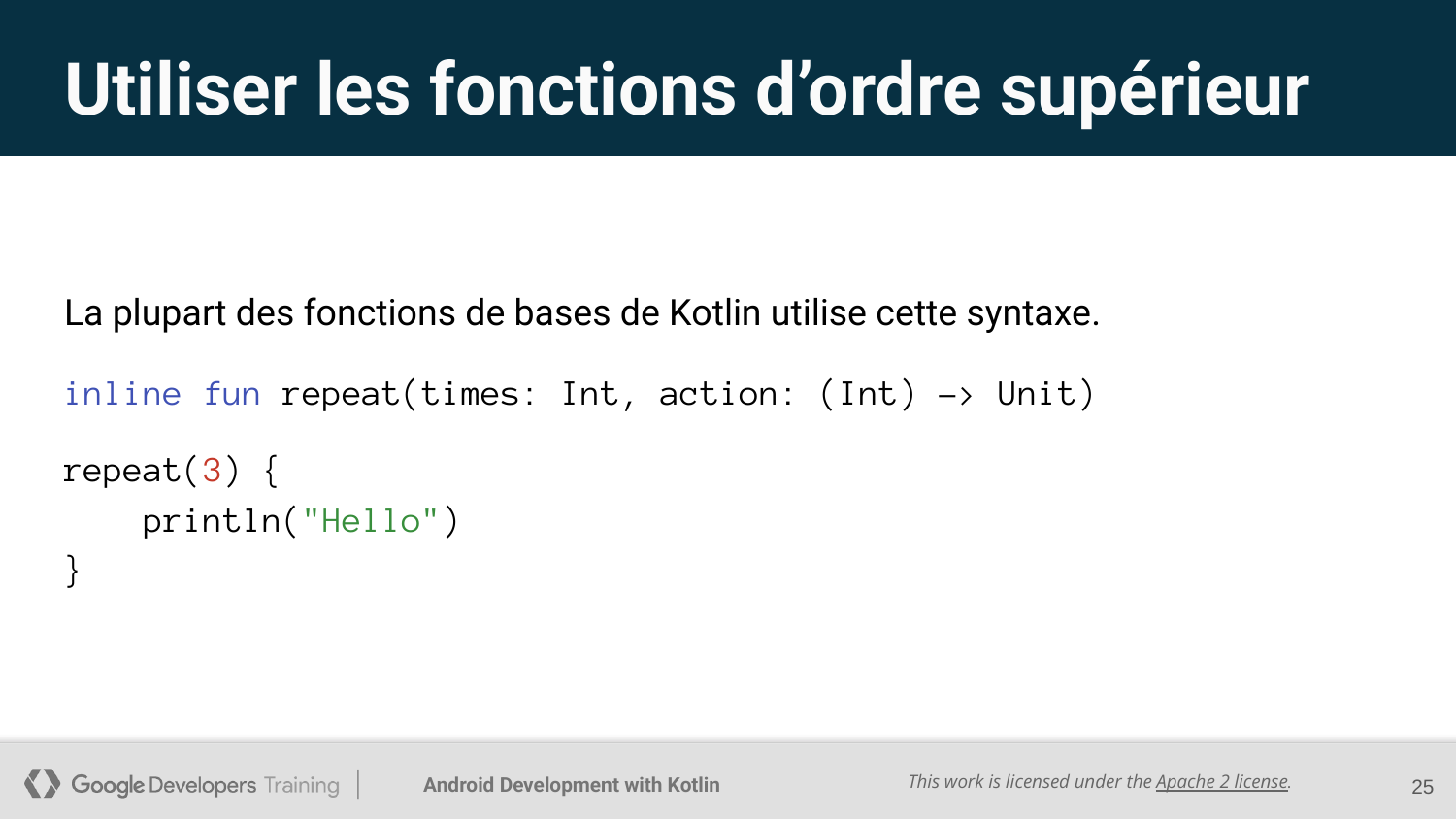

# Utiliser les fonctions d’ordre supérieur
La plupart des fonctions de bases de Kotlin utilise cette syntaxe.
inline fun repeat(times: Int, action: (Int) -> Unit)
repeat(3) {
    println("Hello")
}

25